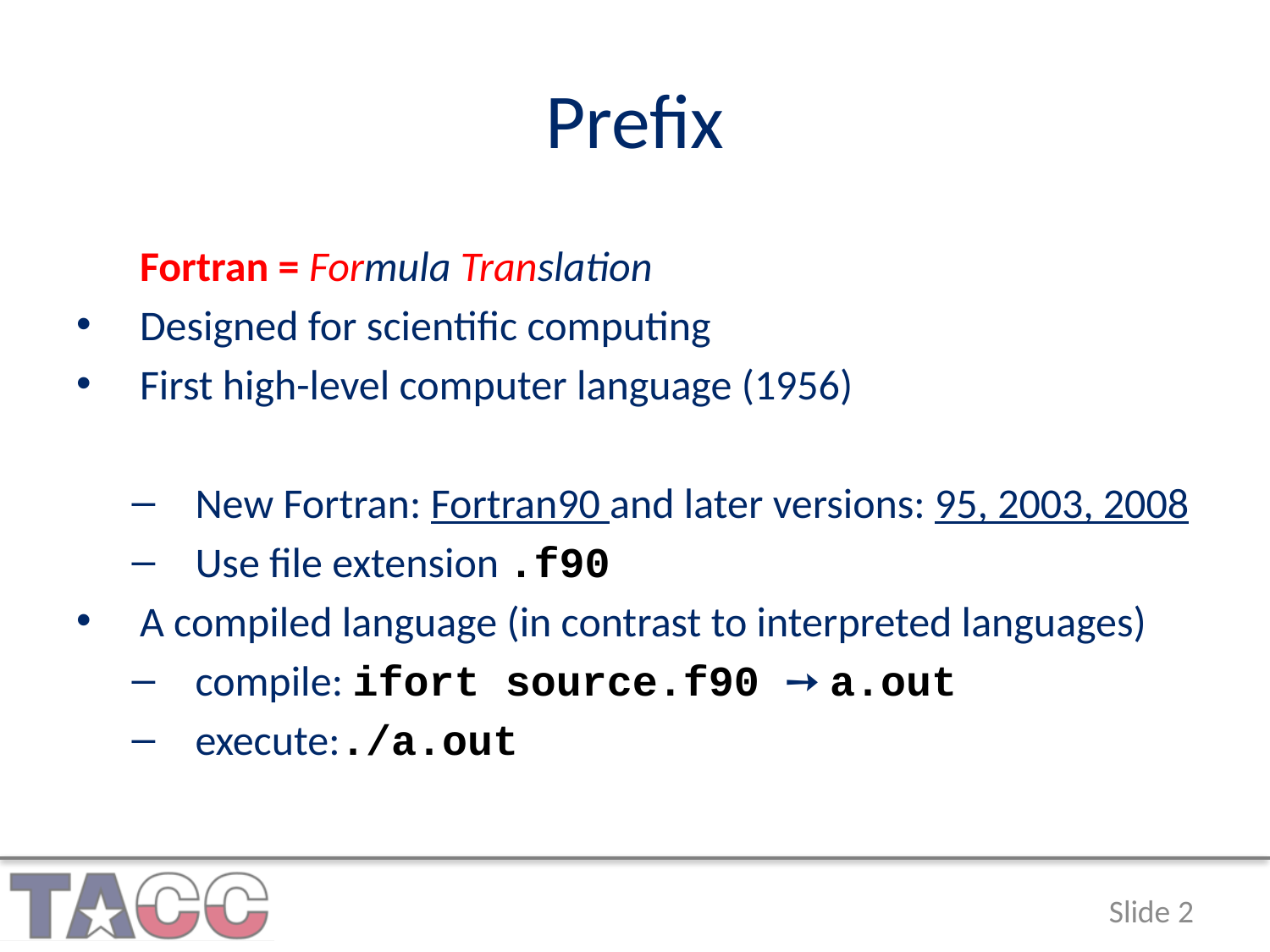

# Prefix
	Fortran = Formula Translation
Designed for scientific computing
First high-level computer language (1956)
Old Fortran: Up to FORTRAN77
New Fortran: Fortran90 and later versions: 95, 2003, 2008
Use file extension .f90
A compiled language (in contrast to interpreted languages)
compile: ifort source.f90 ➙ a.out
execute:./a.out